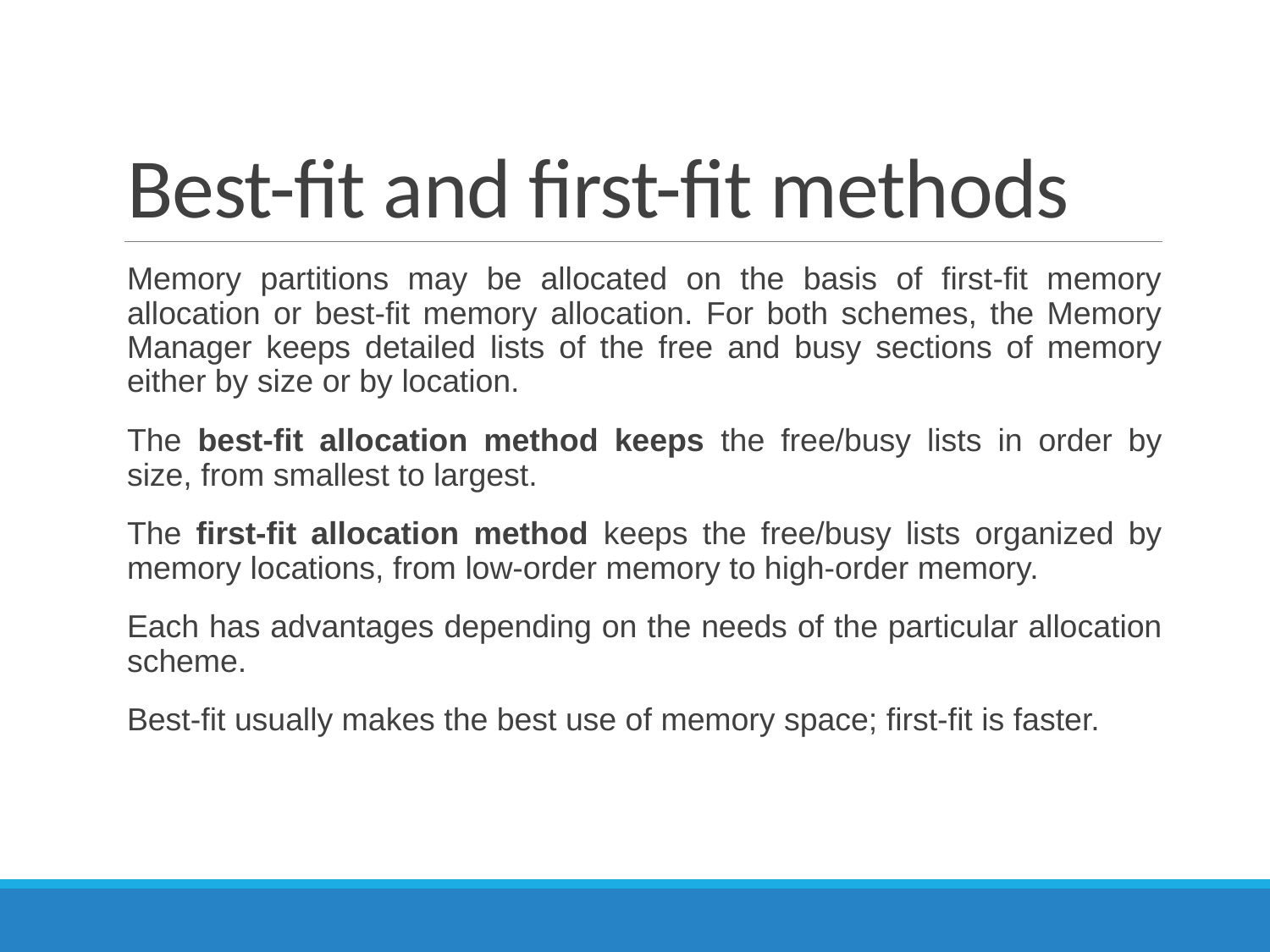

# Best-fit and first-fit methods
Memory partitions may be allocated on the basis of first-fit memory allocation or best-fit memory allocation. For both schemes, the Memory Manager keeps detailed lists of the free and busy sections of memory either by size or by location.
The best-fit allocation method keeps the free/busy lists in order by size, from smallest to largest.
The first-fit allocation method keeps the free/busy lists organized by memory locations, from low-order memory to high-order memory.
Each has advantages depending on the needs of the particular allocation scheme.
Best-fit usually makes the best use of memory space; first-fit is faster.